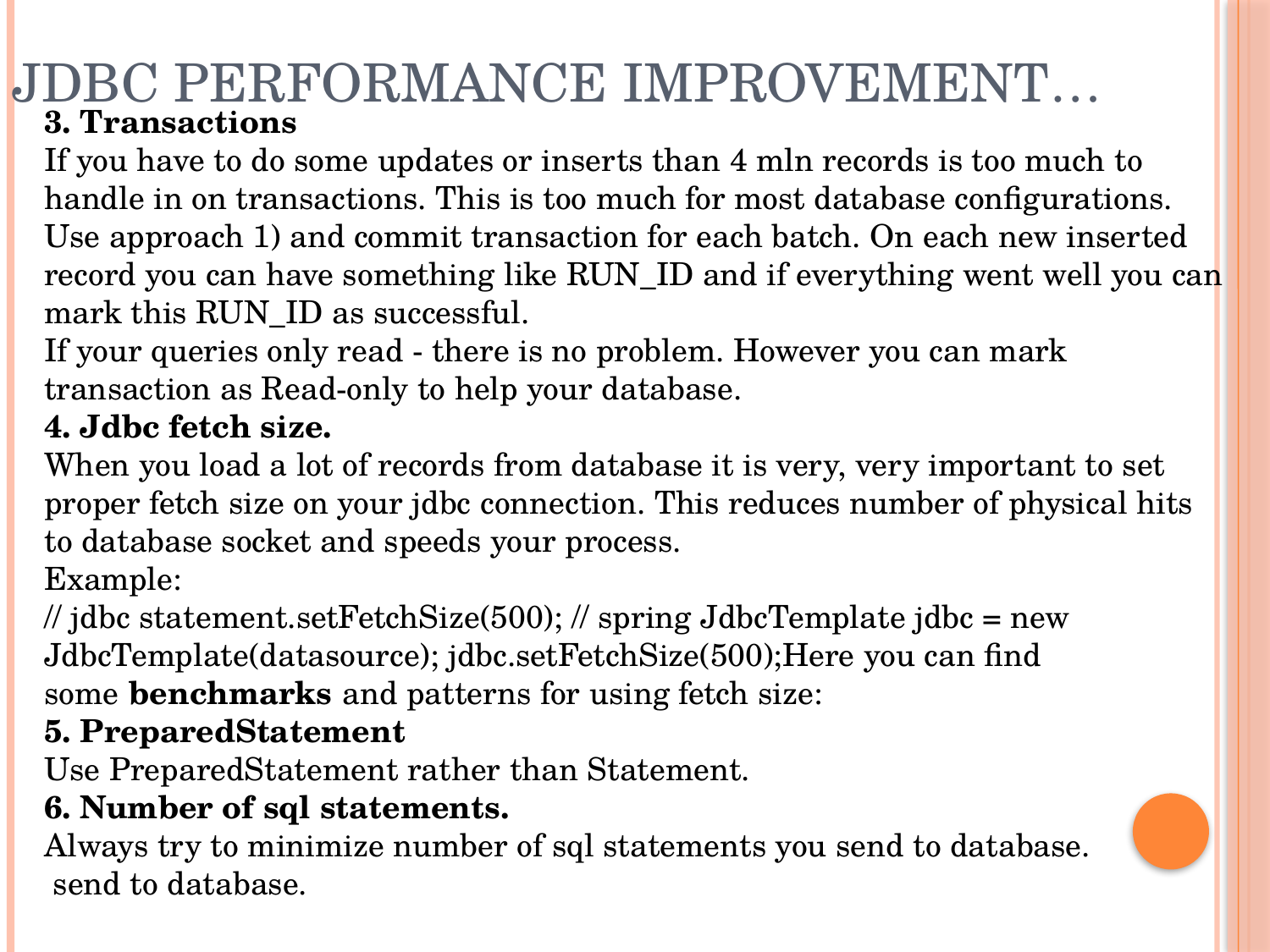

Jdbc Performance Improvement…
3. Transactions
If you have to do some updates or inserts than 4 mln records is too much to handle in on transactions. This is too much for most database configurations. Use approach 1) and commit transaction for each batch. On each new inserted record you can have something like RUN_ID and if everything went well you can mark this RUN_ID as successful.
If your queries only read - there is no problem. However you can mark transaction as Read-only to help your database.
4. Jdbc fetch size.
When you load a lot of records from database it is very, very important to set proper fetch size on your jdbc connection. This reduces number of physical hits to database socket and speeds your process.
Example:
// jdbc statement.setFetchSize(500); // spring JdbcTemplate jdbc = new JdbcTemplate(datasource); jdbc.setFetchSize(500);Here you can find some benchmarks and patterns for using fetch size:
5. PreparedStatement
Use PreparedStatement rather than Statement.
6. Number of sql statements.
Always try to minimize number of sql statements you send to database.
 send to database.